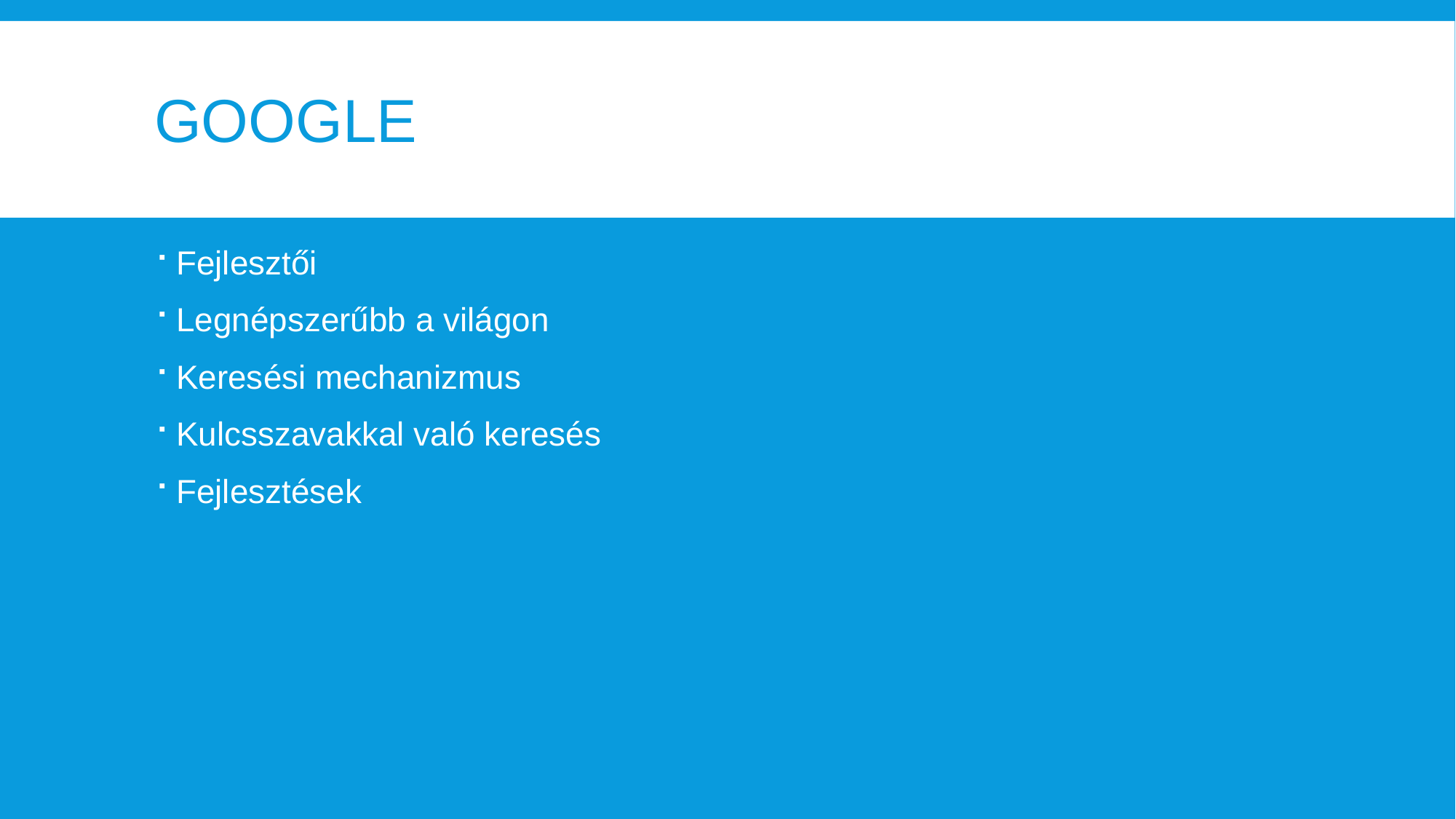

# Google
Fejlesztői
Legnépszerűbb a világon
Keresési mechanizmus
Kulcsszavakkal való keresés
Fejlesztések